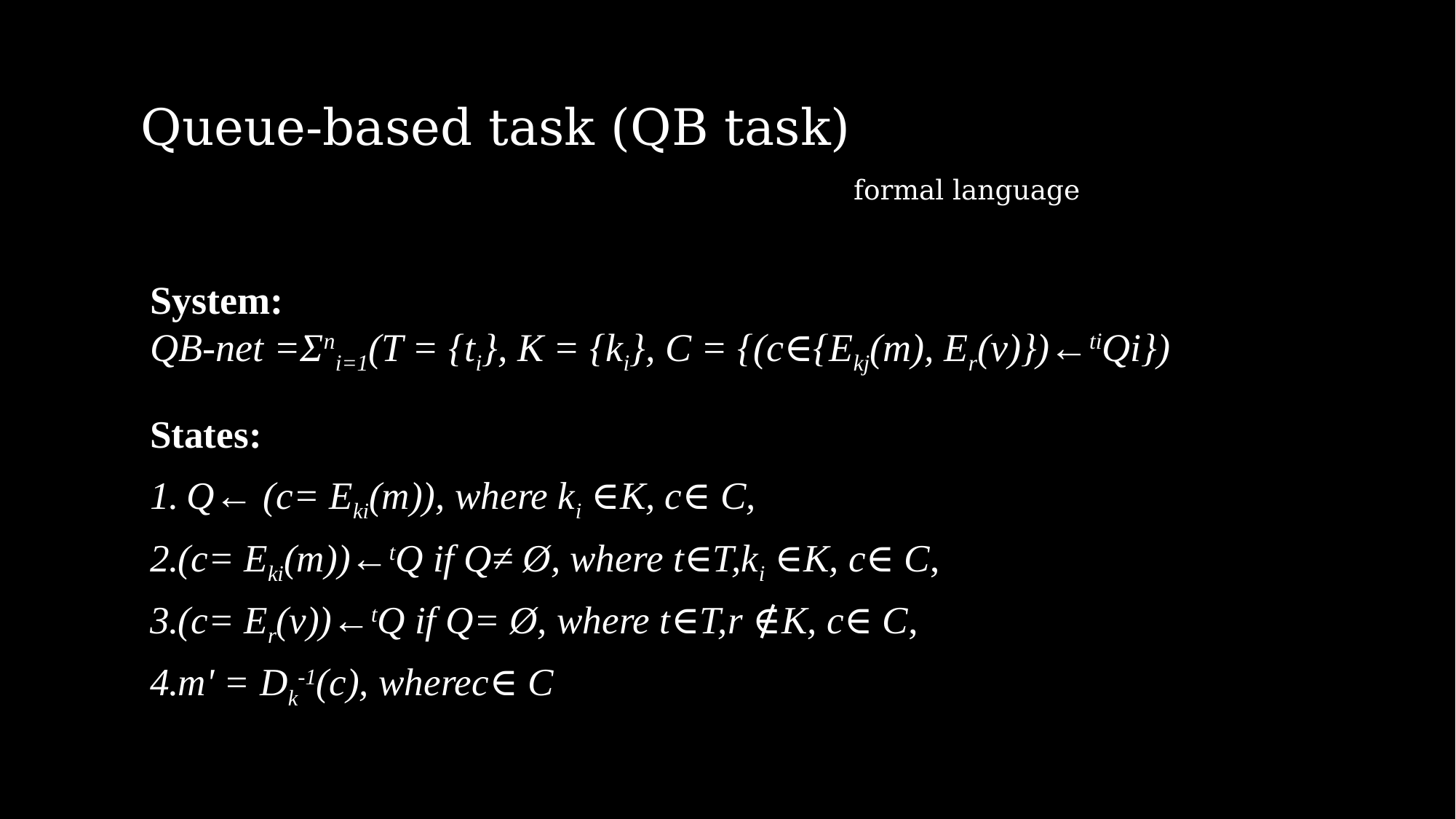

Queue-based task (QB task)
formal language
System:
QB-net =Σni=1(T = {ti}, K = {ki}, C = {(c∈{Ekj(m), Er(v)})←tiQi})
States:
Q← (c= Eki(m)), where ki ∈K, c∈ C,
(c= Eki(m))←tQ if Q≠ Ø, where t∈T,ki ∈K, c∈ C,
(c= Er(v))←tQ if Q= Ø, where t∈T,r ∉K, c∈ C,
m' = Dk-1(c), wherec∈ C